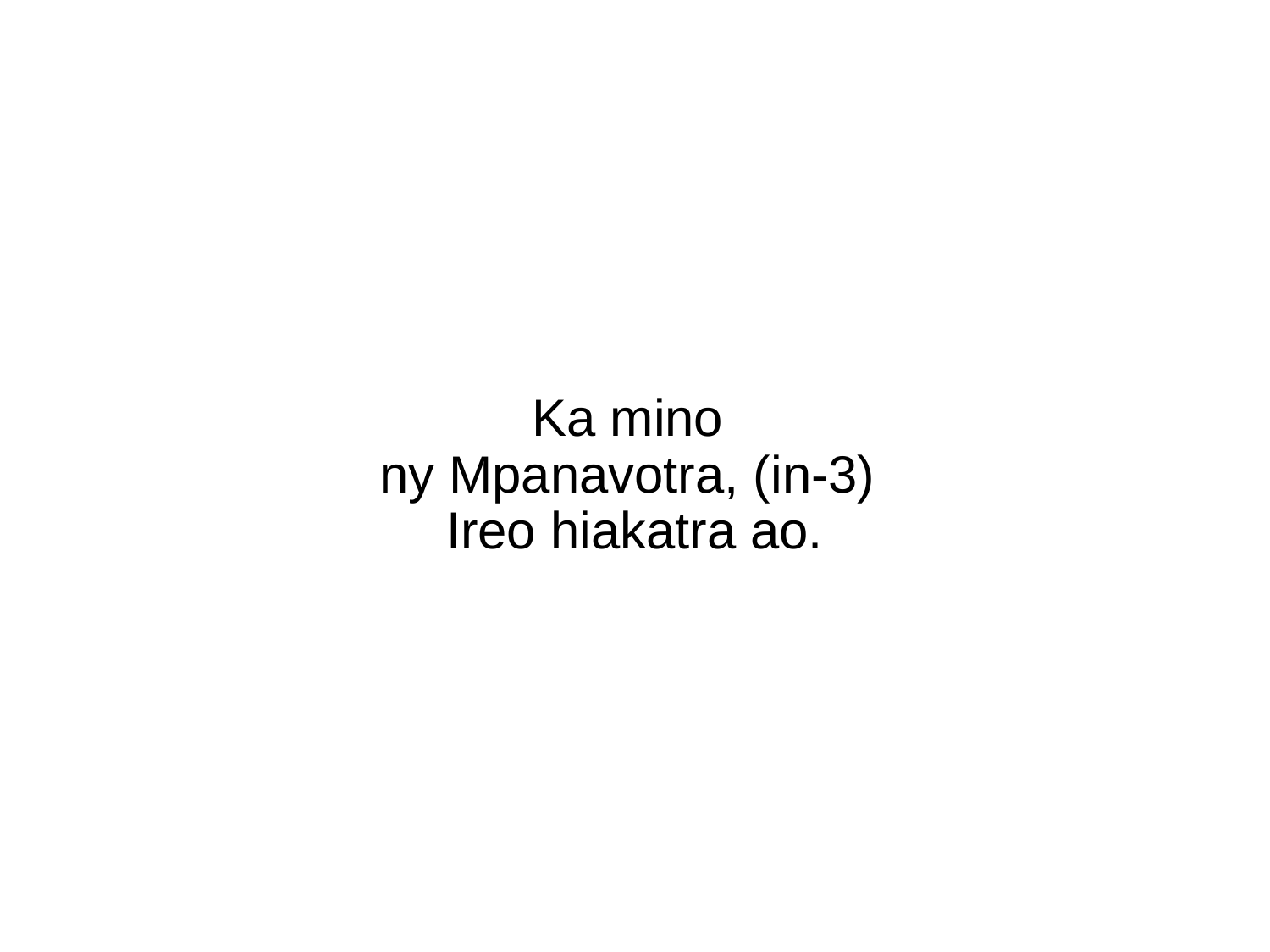

Ka mino
ny Mpanavotra, (in-3)
Ireo hiakatra ao.